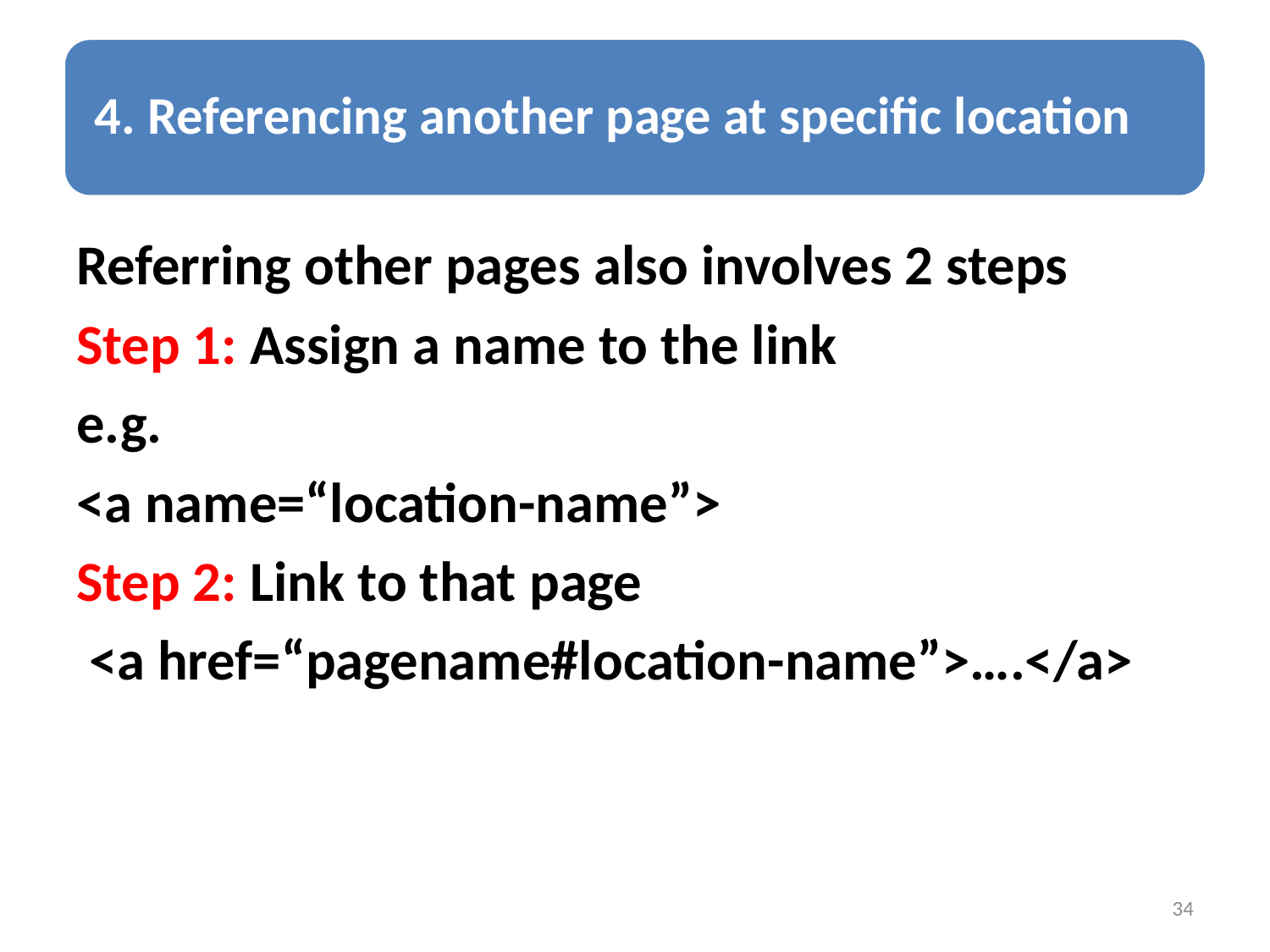

4. Referencing another page at specific location
Referring other pages also involves 2 steps
Step 1: Assign a name to the link
e.g.
<a name=“location-name”>
Step 2: Link to that page
 <a href=“pagename#location-name”>….</a>
34